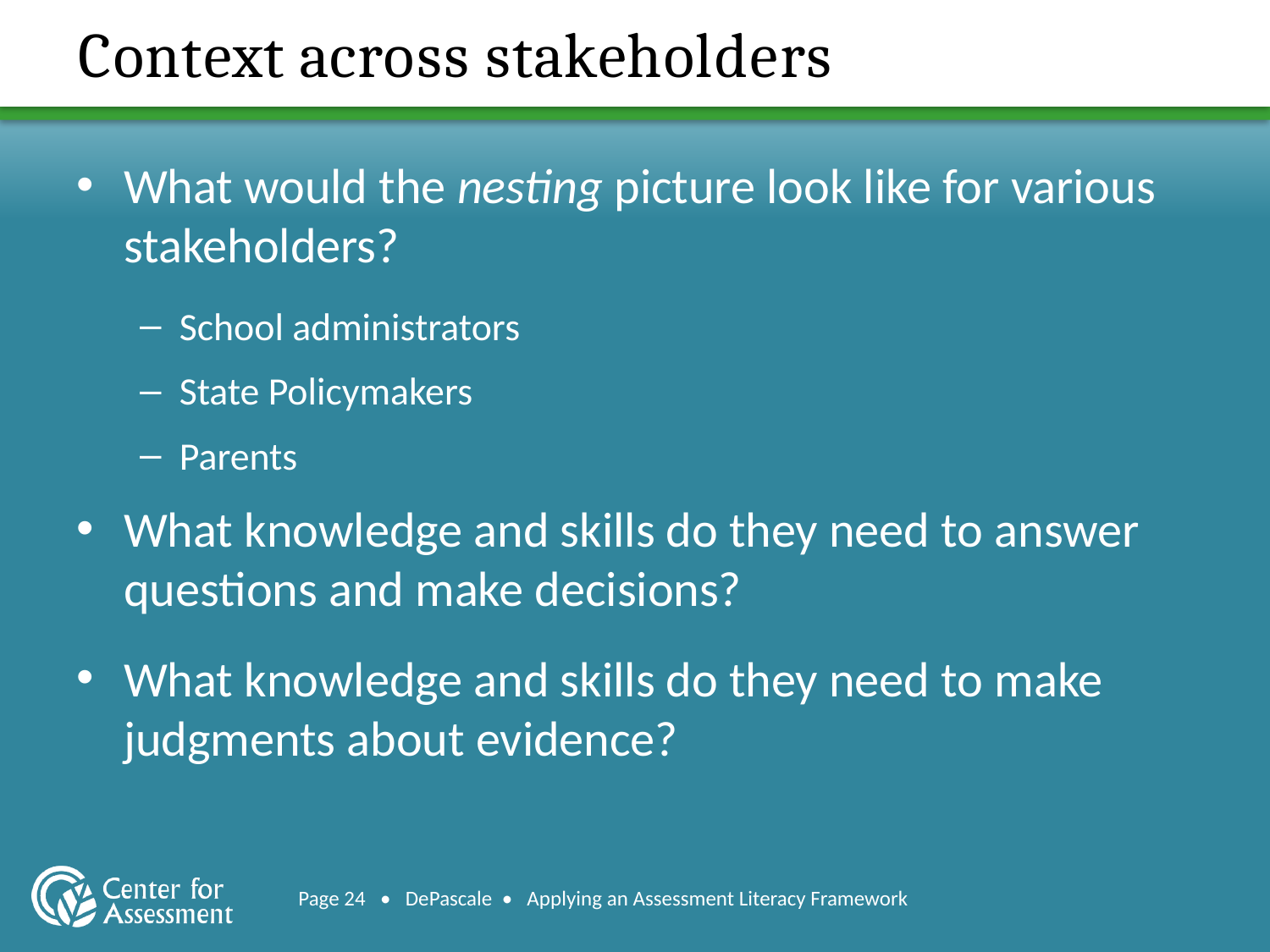

# Context across stakeholders
What would the nesting picture look like for various stakeholders?
School administrators
State Policymakers
Parents
What knowledge and skills do they need to answer questions and make decisions?
What knowledge and skills do they need to make judgments about evidence?

Page 24   •   DePascale  •   Applying an Assessment Literacy Framework